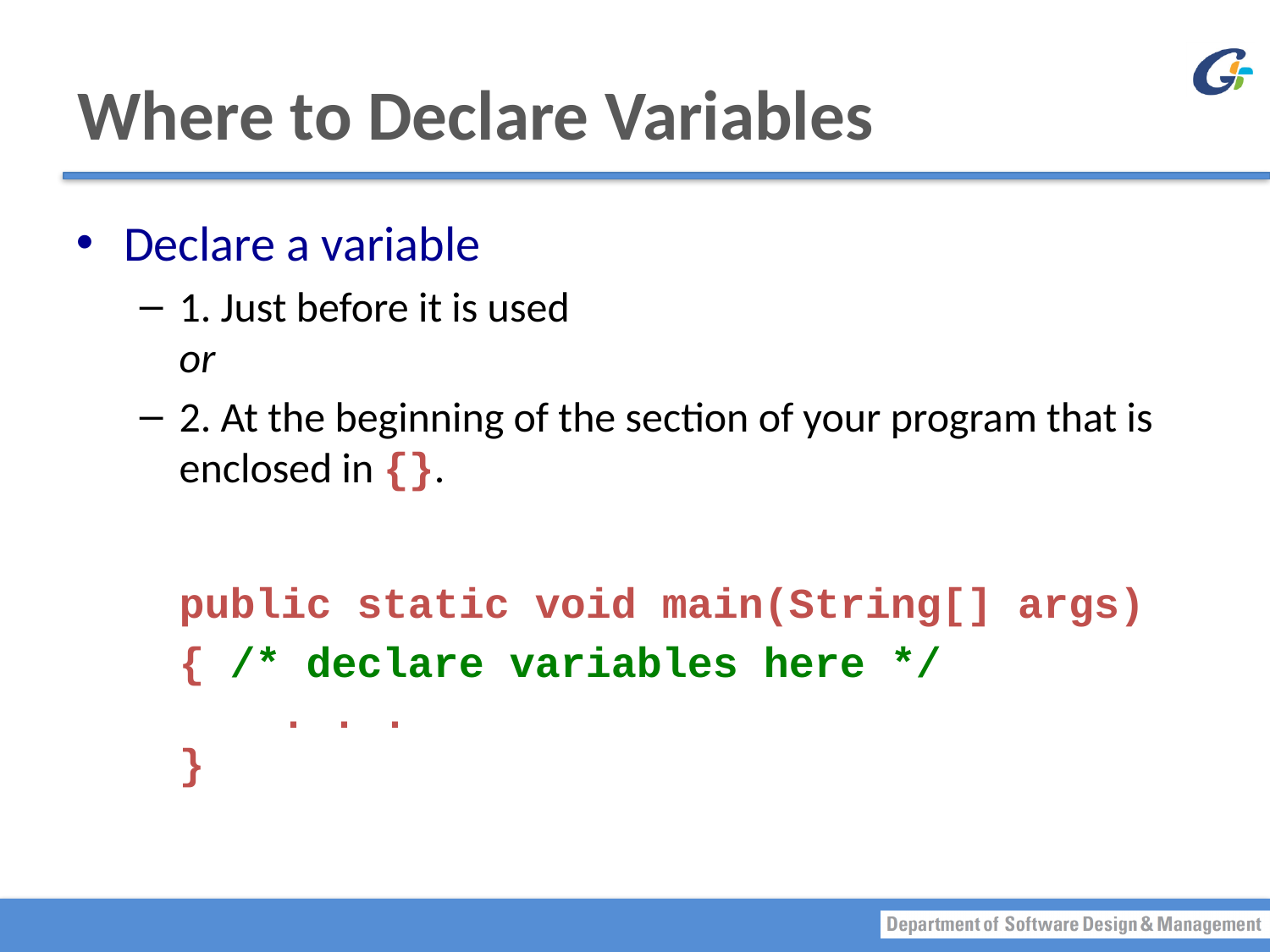

# Where to Declare Variables
Declare a variable
1. Just before it is used
or
2. At the beginning of the section of your program that is enclosed in {}.

	public static void main(String[] args)
	{ /* declare variables here */
    . . .
}